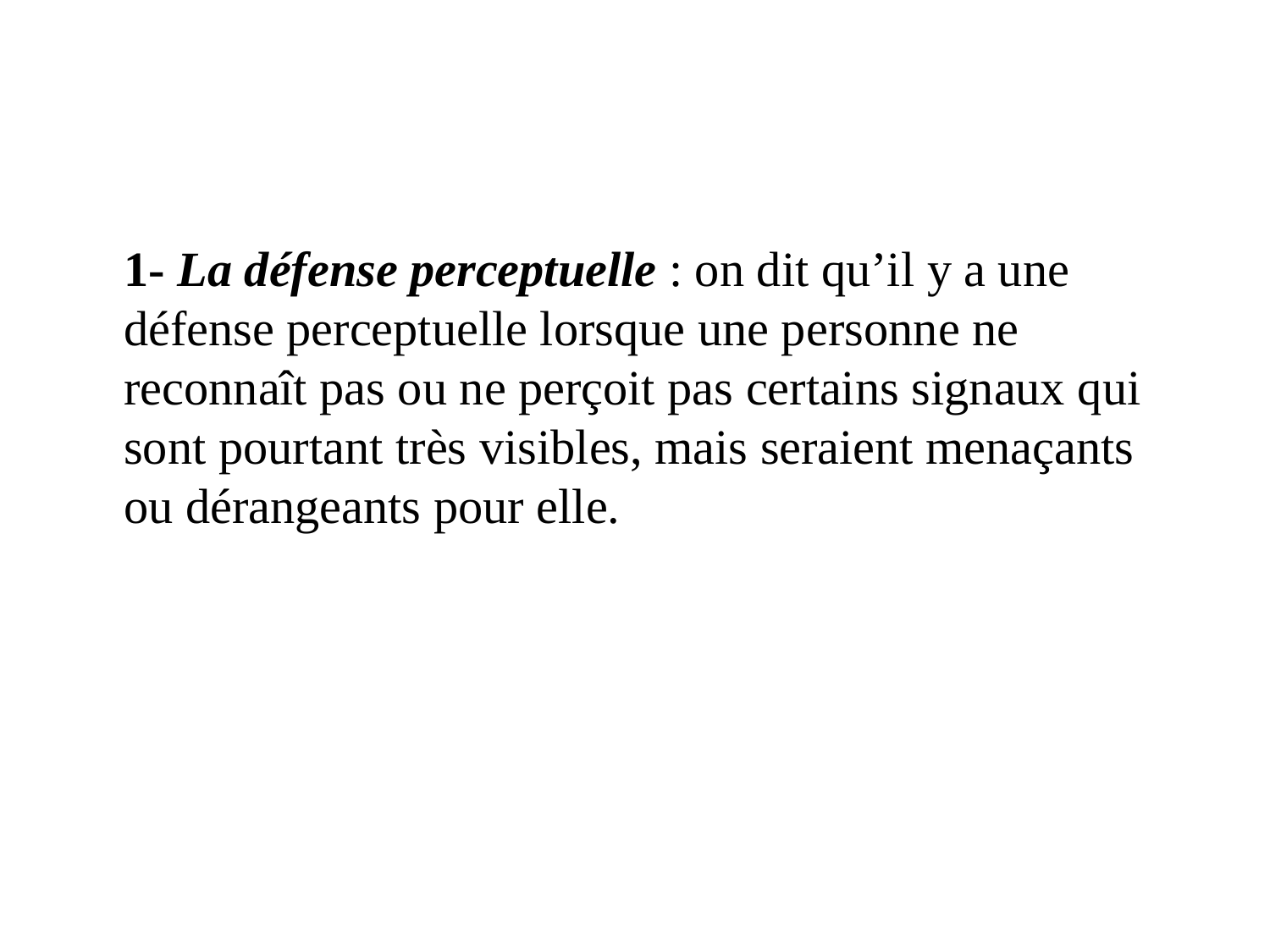

1- La défense perceptuelle : on dit qu’il y a une défense perceptuelle lorsque une personne ne reconnaît pas ou ne perçoit pas certains signaux qui sont pourtant très visibles, mais seraient menaçants ou dérangeants pour elle.